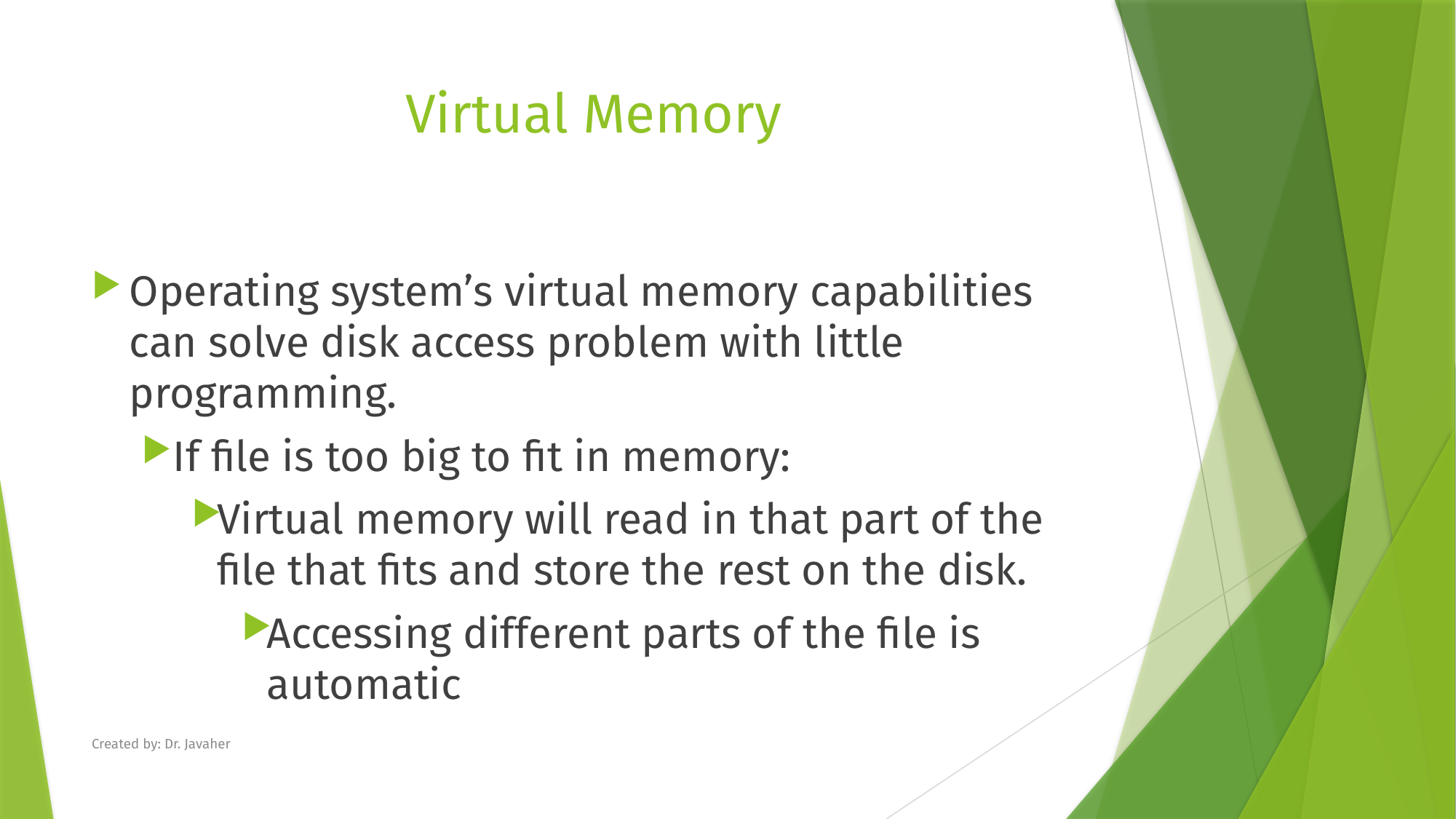

# Virtual Memory
Operating system’s virtual memory capabilities  can solve disk access problem with little programming.
If file is too big to fit in memory:
Virtual memory will read in that part of the file that fits and store the rest on the disk.
Accessing different parts of the file is automatic
Created by: Dr. Javaher